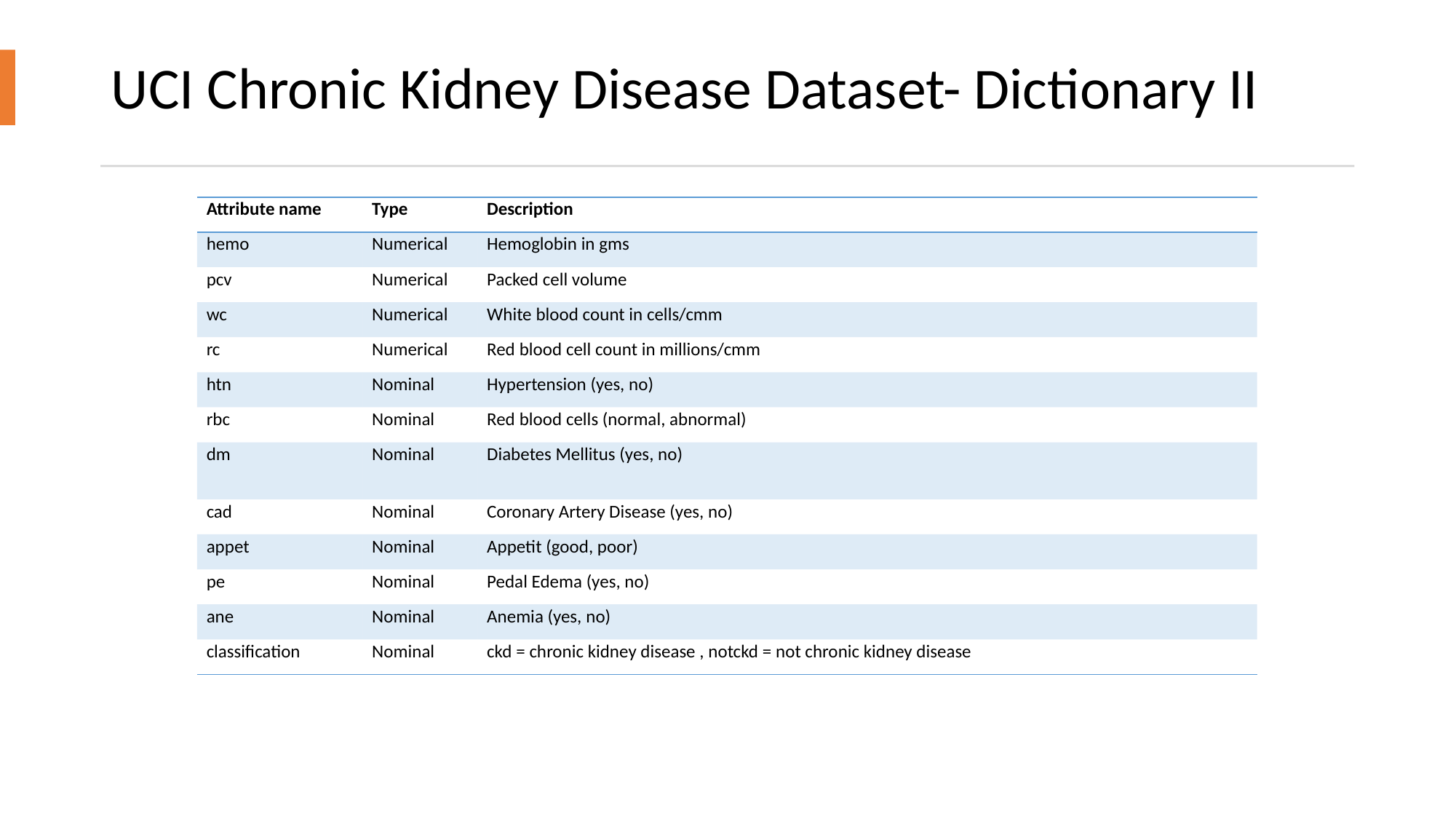

# UCI Chronic Kidney Disease Dataset- Dictionary II

| Attribute name | Type | Description |
| --- | --- | --- |
| hemo | Numerical | Hemoglobin in gms |
| pcv | Numerical | Packed cell volume |
| wc | Numerical | White blood count in cells/cmm |
| rc | Numerical | Red blood cell count in millions/cmm |
| htn | Nominal | Hypertension (yes, no) |
| rbc | Nominal | Red blood cells (normal, abnormal) |
| dm | Nominal | Diabetes Mellitus (yes, no) |
| cad | Nominal | Coronary Artery Disease (yes, no) |
| appet | Nominal | Appetit (good, poor) |
| pe | Nominal | Pedal Edema (yes, no) |
| ane | Nominal | Anemia (yes, no) |
| classification | Nominal | ckd = chronic kidney disease , notckd = not chronic kidney disease |